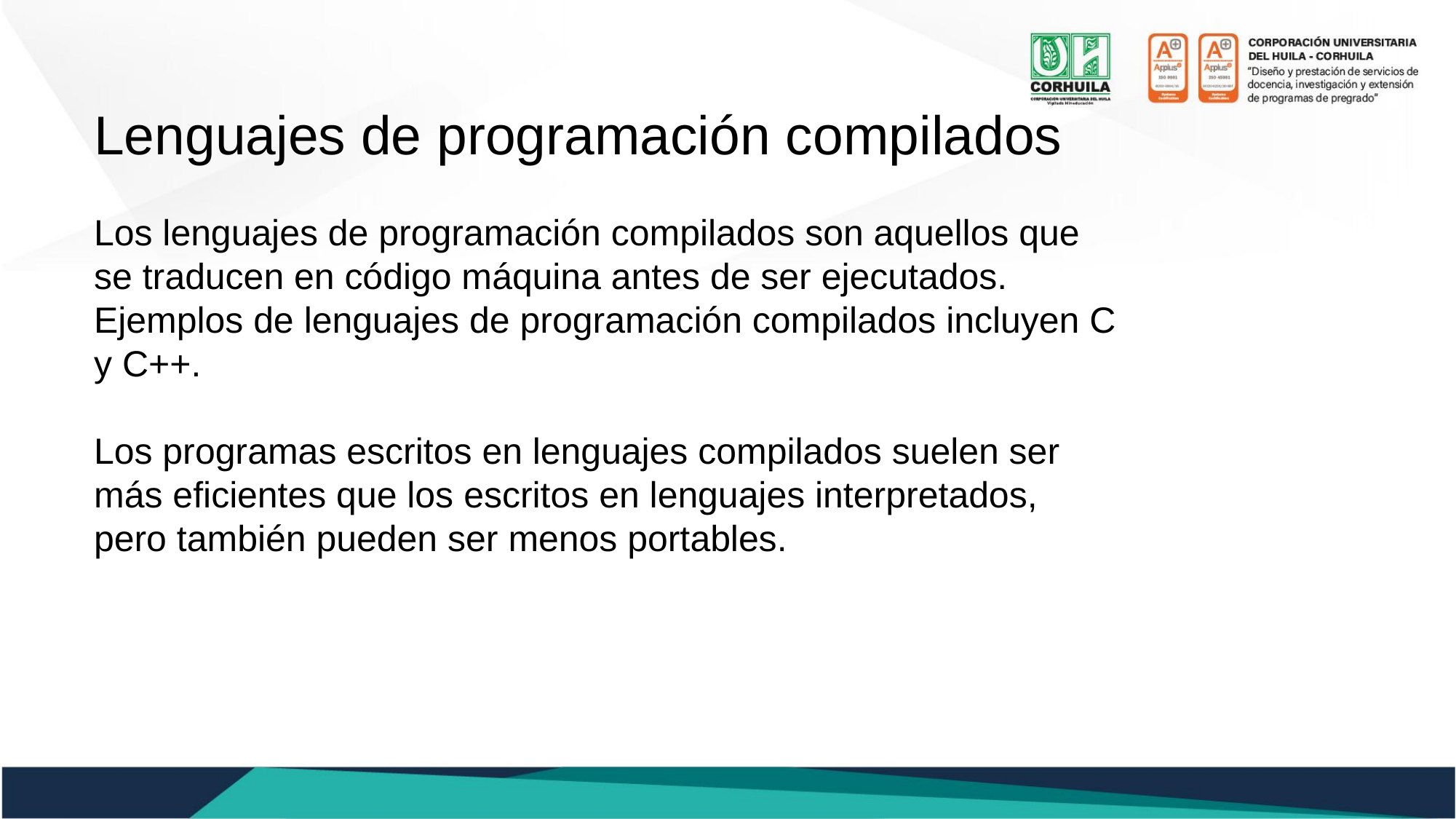

Lenguajes de programación compilados

Los lenguajes de programación compilados son aquellos que se traducen en código máquina antes de ser ejecutados.
Ejemplos de lenguajes de programación compilados incluyen C y C++.

Los programas escritos en lenguajes compilados suelen ser más eficientes que los escritos en lenguajes interpretados, pero también pueden ser menos portables.